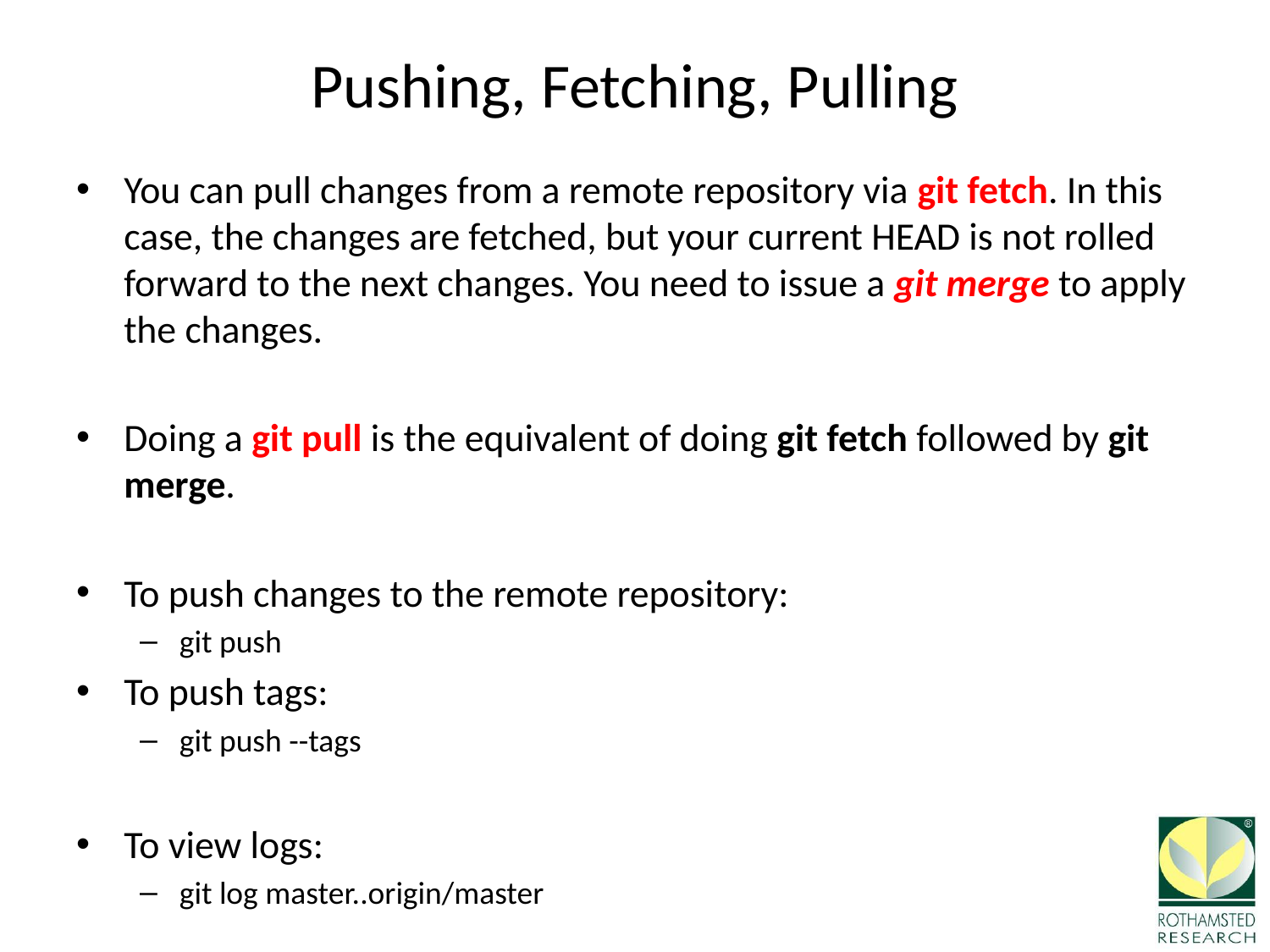

# Pushing, Fetching, Pulling
You can pull changes from a remote repository via git fetch. In this case, the changes are fetched, but your current HEAD is not rolled forward to the next changes. You need to issue a git merge to apply the changes.

Doing a git pull is the equivalent of doing git fetch followed by git merge.

To push changes to the remote repository:
git push
To push tags:
git push --tags

To view logs:
git log master..origin/master